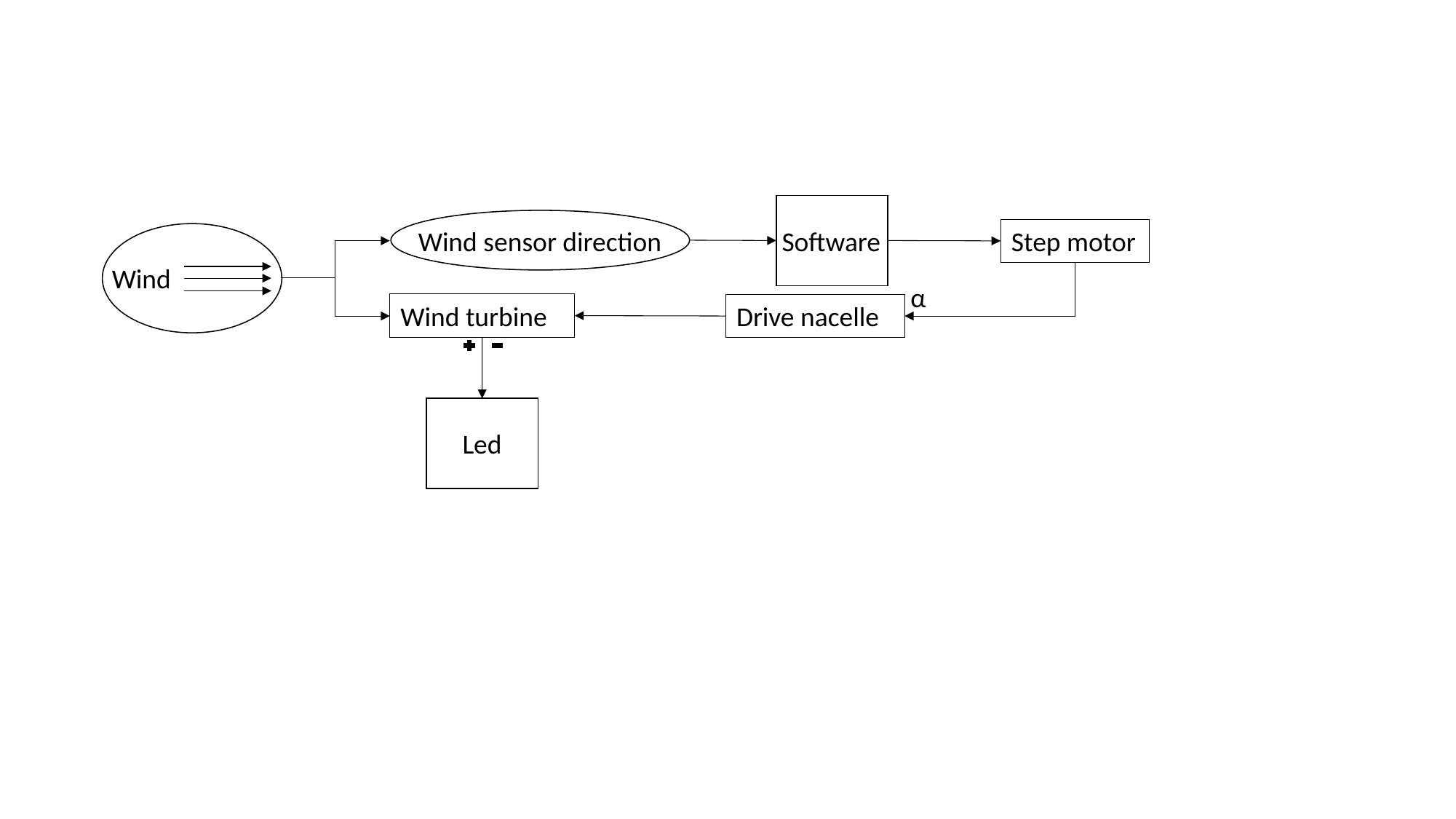

Software
Wind sensor direction
Step motor

Wind
α
Wind turbine
Drive nacelle

Led